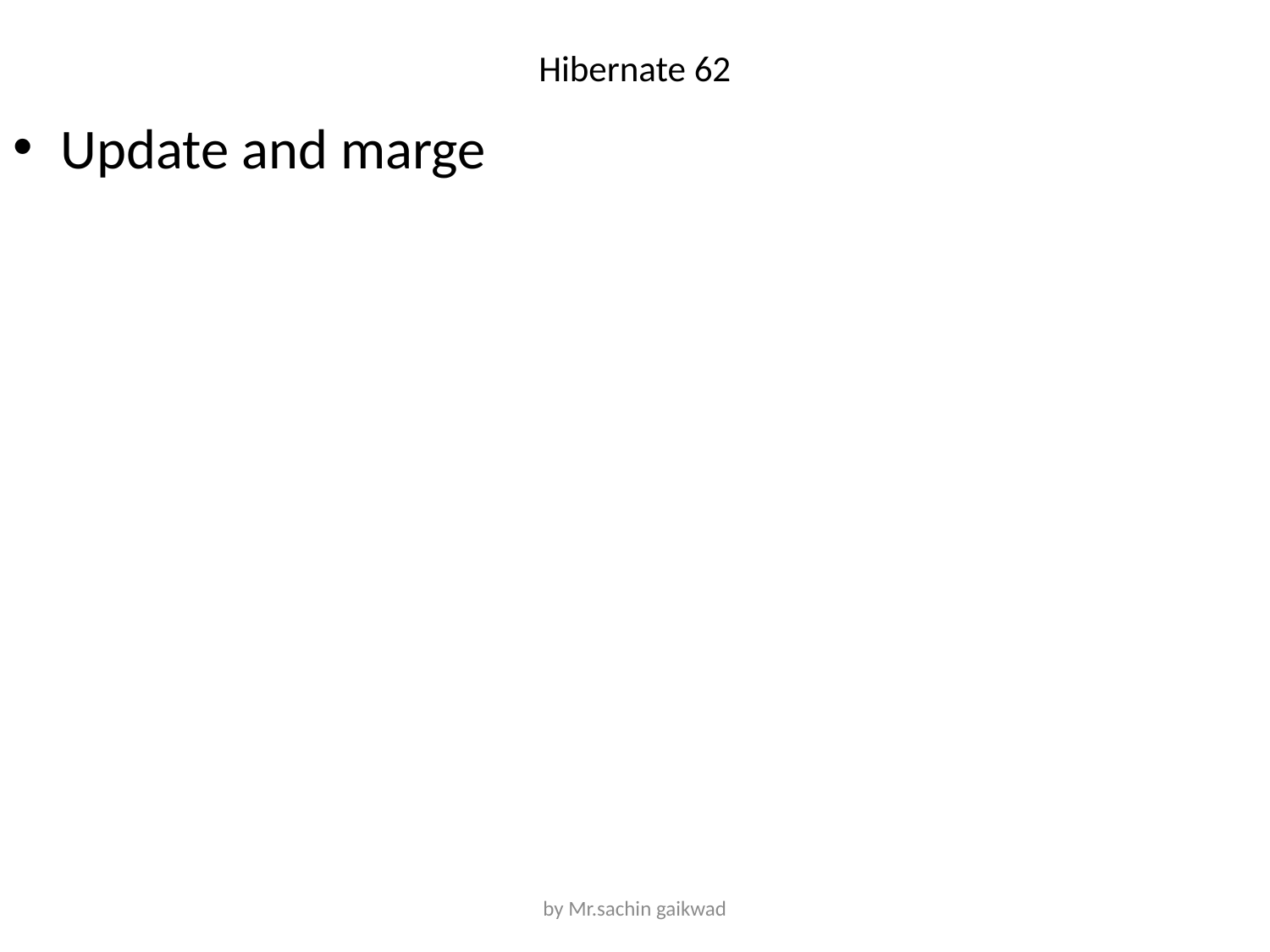

# Hibernate 62
Update and marge

by Mr.sachin gaikwad